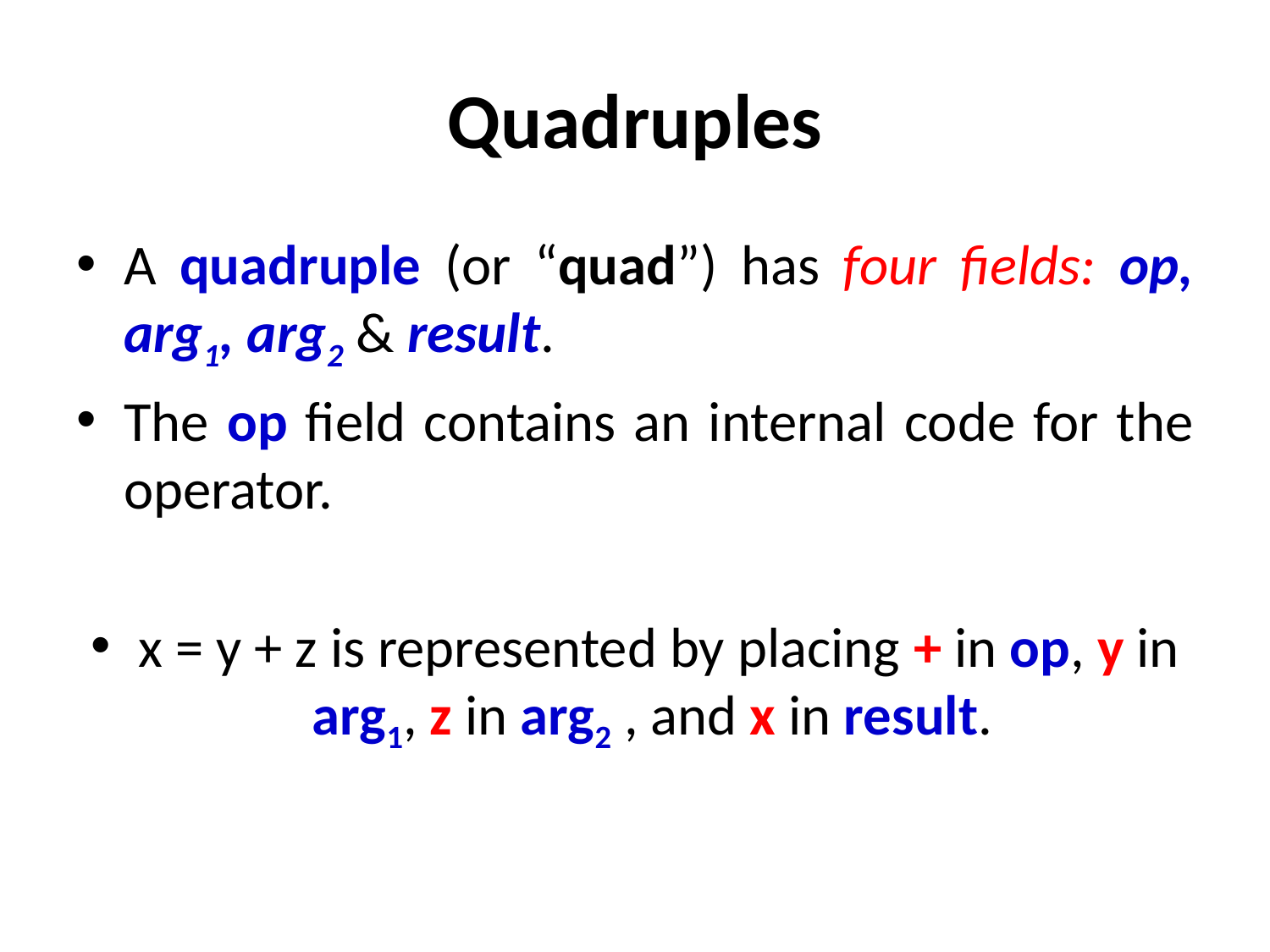

# Quadruples
A quadruple (or “quad”) has four fields: op, arg1, arg2 & result.
The op field contains an internal code for the operator.

x = y + z is represented by placing + in op, y in arg1, z in arg2 , and x in result.